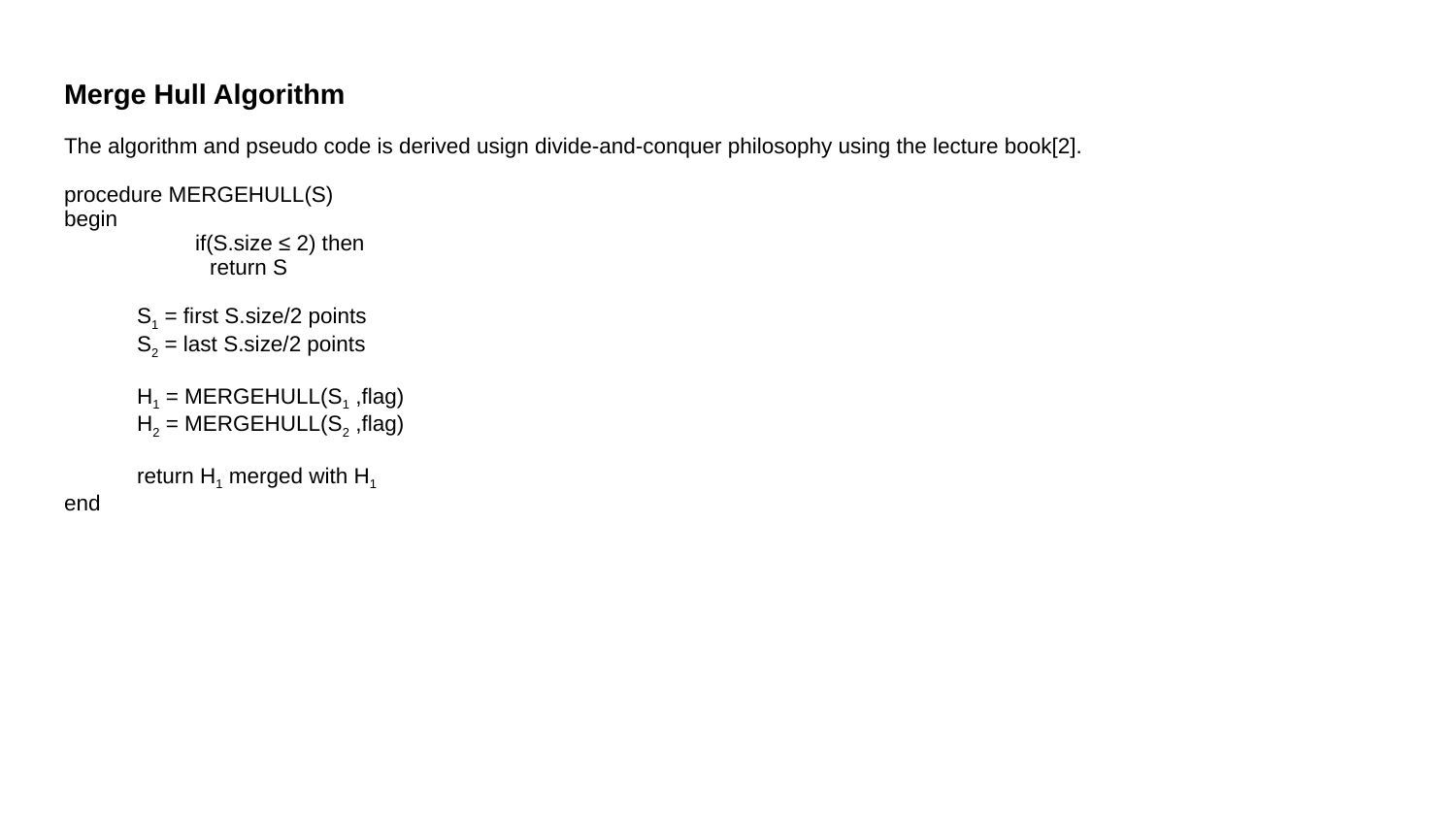

# Merge Hull Algorithm

The algorithm and pseudo code is derived usign divide-and-conquer philosophy using the lecture book[2].

procedure MERGEHULL(S)
begin
	if(S.size ≤ 2) then
return S

S1 = first S.size/2 points
S2 = last S.size/2 points

H1 = MERGEHULL(S1 ,flag)
H2 = MERGEHULL(S2 ,flag)

return H1 merged with H1
end